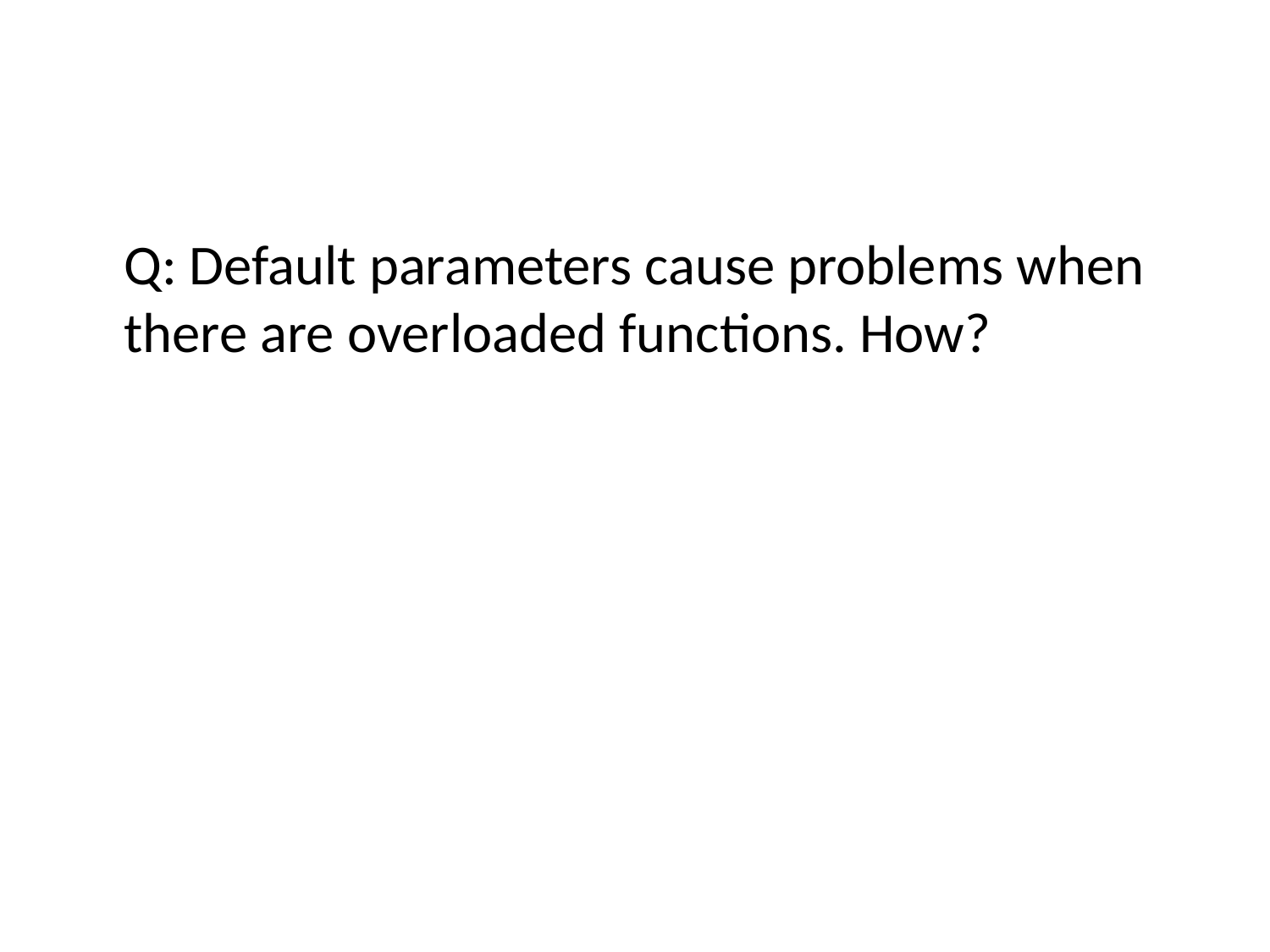

#
	Q: Default parameters cause problems when there are overloaded functions. How?